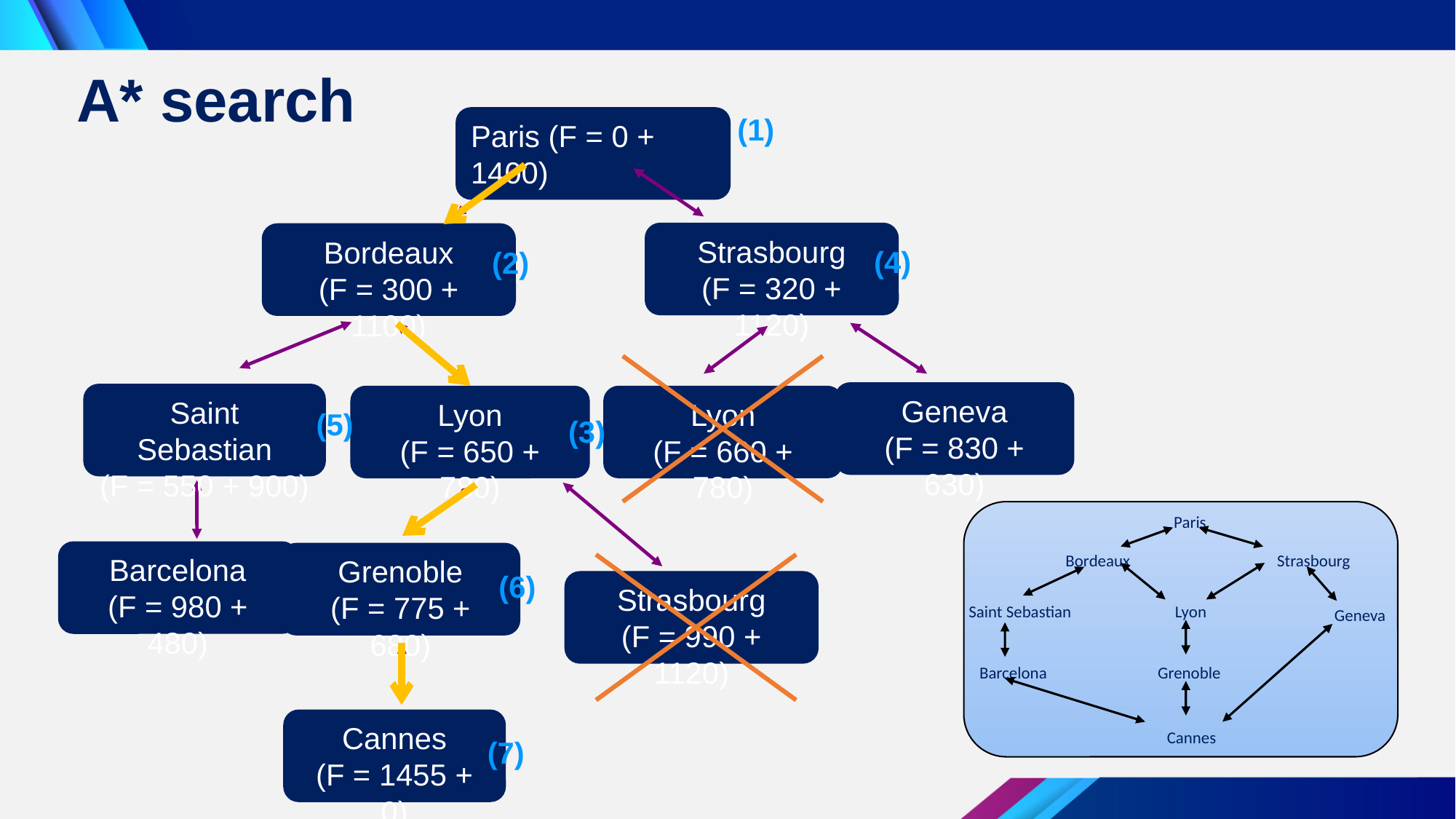

# A* search
(1)
Paris (F = 0 + 1400)

Strasbourg
(F = 320 + 1120)
Bordeaux
(F = 300 + 1100)
(4)
(2)

Geneva
(F = 830 + 630)
Saint Sebastian
(F = 550 + 900)
Lyon
(F = 650 + 780)
Lyon
(F = 660 + 780)
(5)
(3)

Paris

Bordeaux
Strasbourg

Saint Sebastian
Lyon
Geneva

Grenoble
Barcelona

Cannes
Barcelona
(F = 980 + 480)
Grenoble
(F = 775 + 680)

(6)
Strasbourg
(F = 990 + 1120)

Cannes
(F = 1455 + 0)
(7)